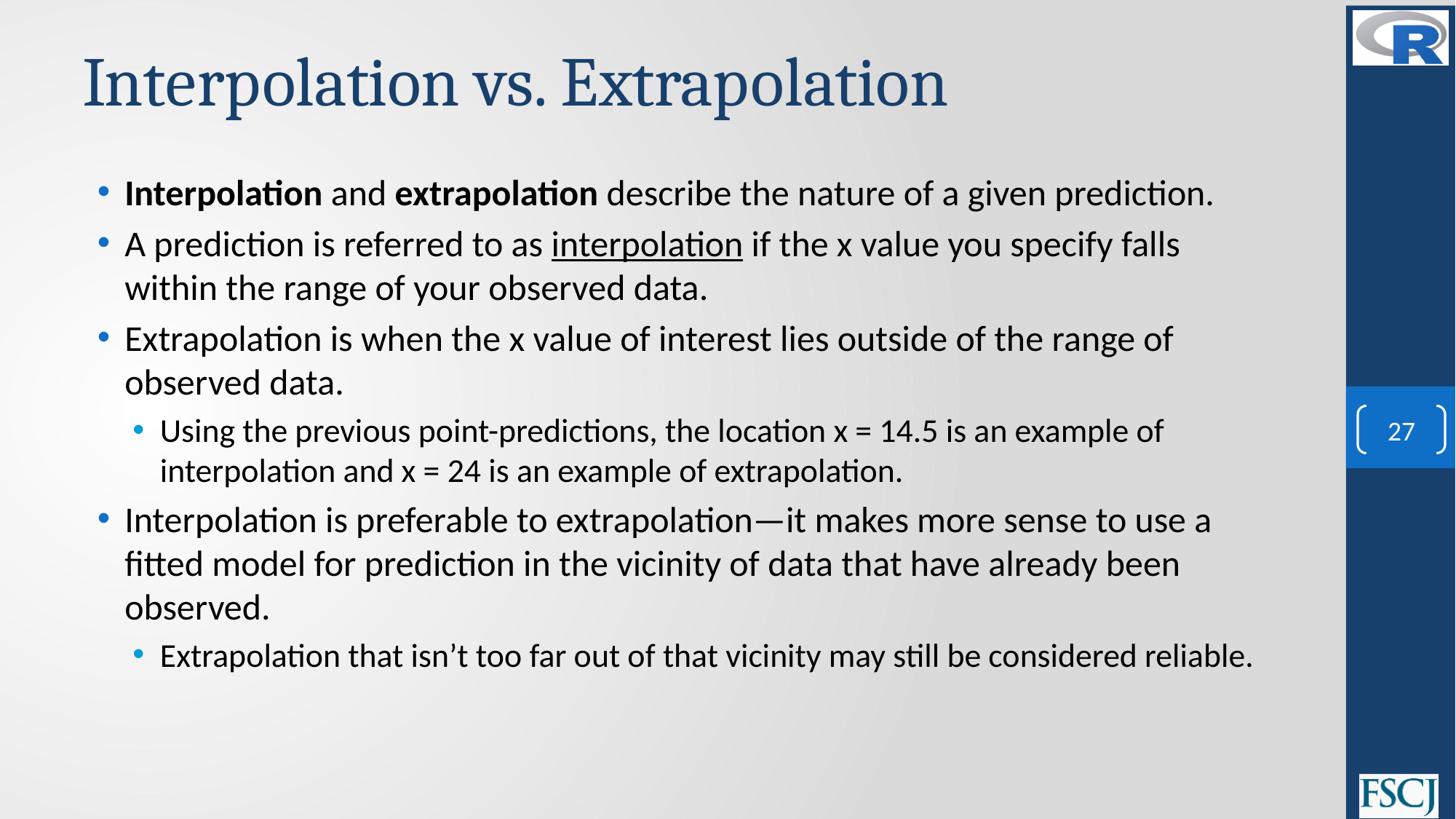

# Interpolation vs. Extrapolation
Interpolation and extrapolation describe the nature of a given prediction.
A prediction is referred to as interpolation if the x value you specify falls within the range of your observed data.
Extrapolation is when the x value of interest lies outside of the range of observed data.
Using the previous point-predictions, the location x = 14.5 is an example of interpolation and x = 24 is an example of extrapolation.
Interpolation is preferable to extrapolation—it makes more sense to use a fitted model for prediction in the vicinity of data that have already been observed.
Extrapolation that isn’t too far out of that vicinity may still be considered reliable.
27